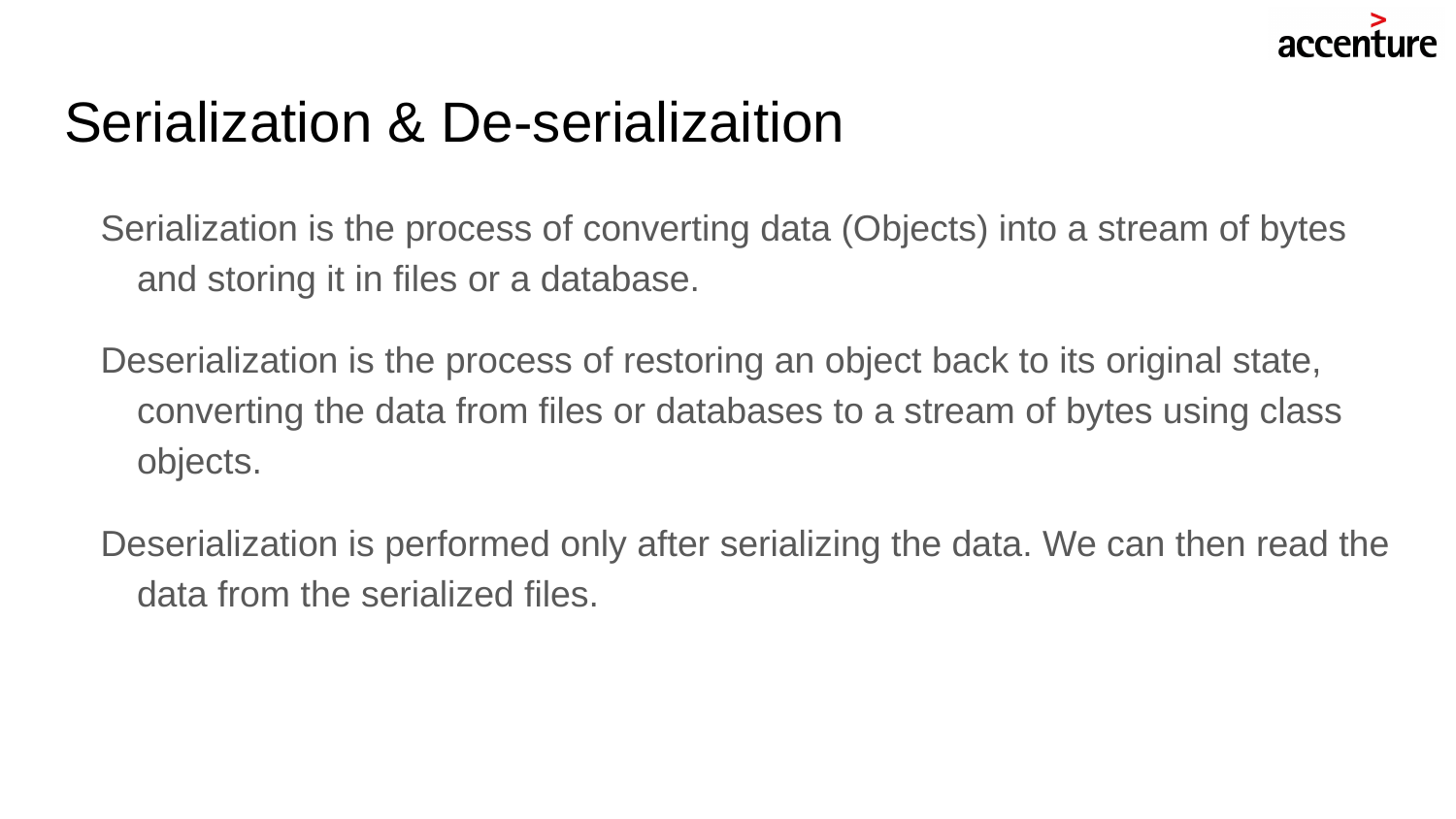

# Serialization & De-serializaition
Serialization is the process of converting data (Objects) into a stream of bytes and storing it in files or a database.
Deserialization is the process of restoring an object back to its original state, converting the data from files or databases to a stream of bytes using class objects.
Deserialization is performed only after serializing the data. We can then read the data from the serialized files.